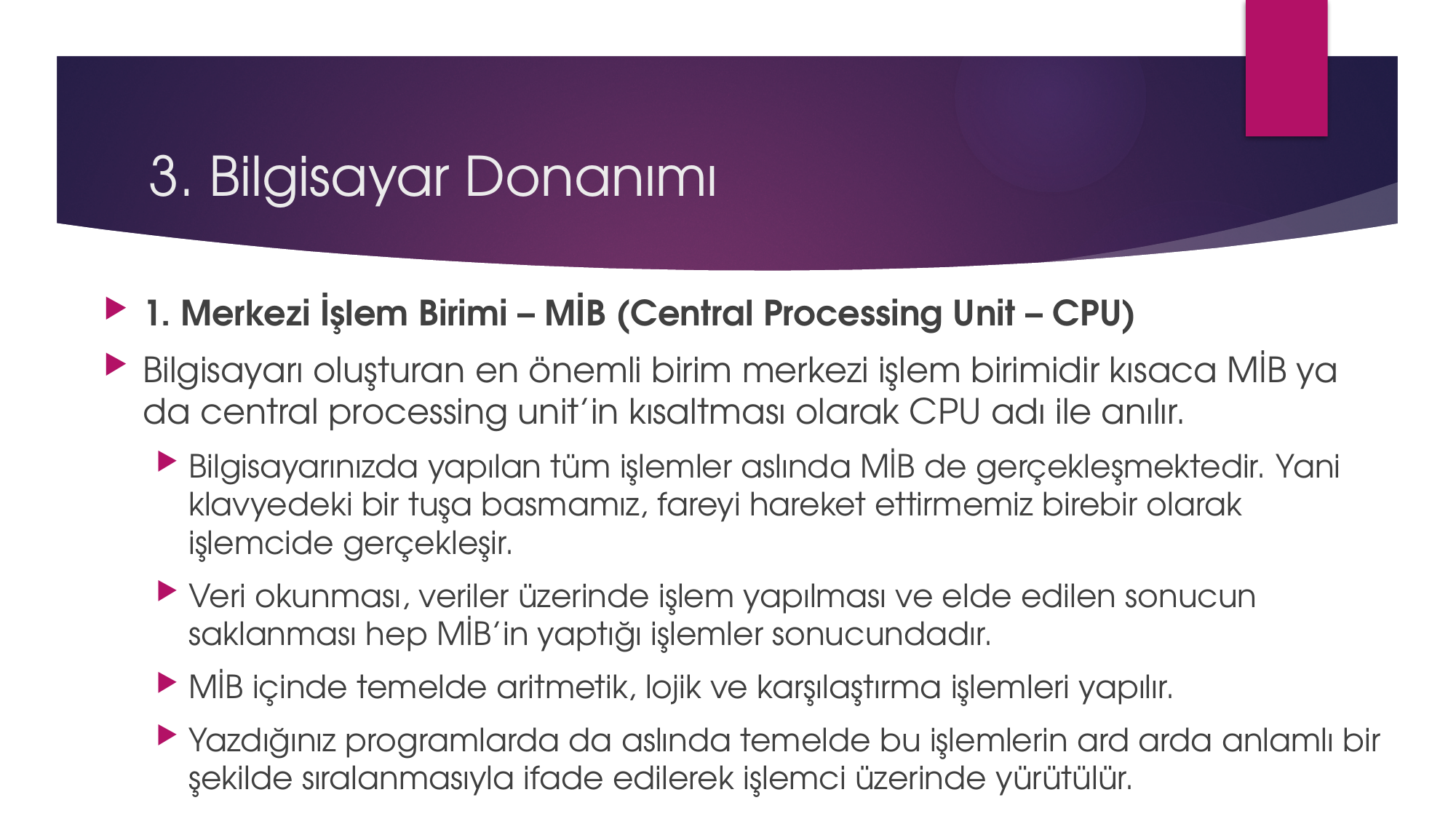

# 3. Bilgisayar Donanımı
1. Merkezi İşlem Birimi – MİB (Central Processing Unit – CPU)
Bilgisayarı oluşturan en önemli birim merkezi işlem birimidir kısaca MİB ya da central processing unit’in kısaltması olarak CPU adı ile anılır.
Bilgisayarınızda yapılan tüm işlemler aslında MİB de gerçekleşmektedir. Yani klavyedeki bir tuşa basmamız, fareyi hareket ettirmemiz birebir olarak işlemcide gerçekleşir.
Veri okunması, veriler üzerinde işlem yapılması ve elde edilen sonucun saklanması hep MİB’in yaptığı işlemler sonucundadır.
MİB içinde temelde aritmetik, lojik ve karşılaştırma işlemleri yapılır.
Yazdığınız programlarda da aslında temelde bu işlemlerin ard arda anlamlı bir şekilde sıralanmasıyla ifade edilerek işlemci üzerinde yürütülür.